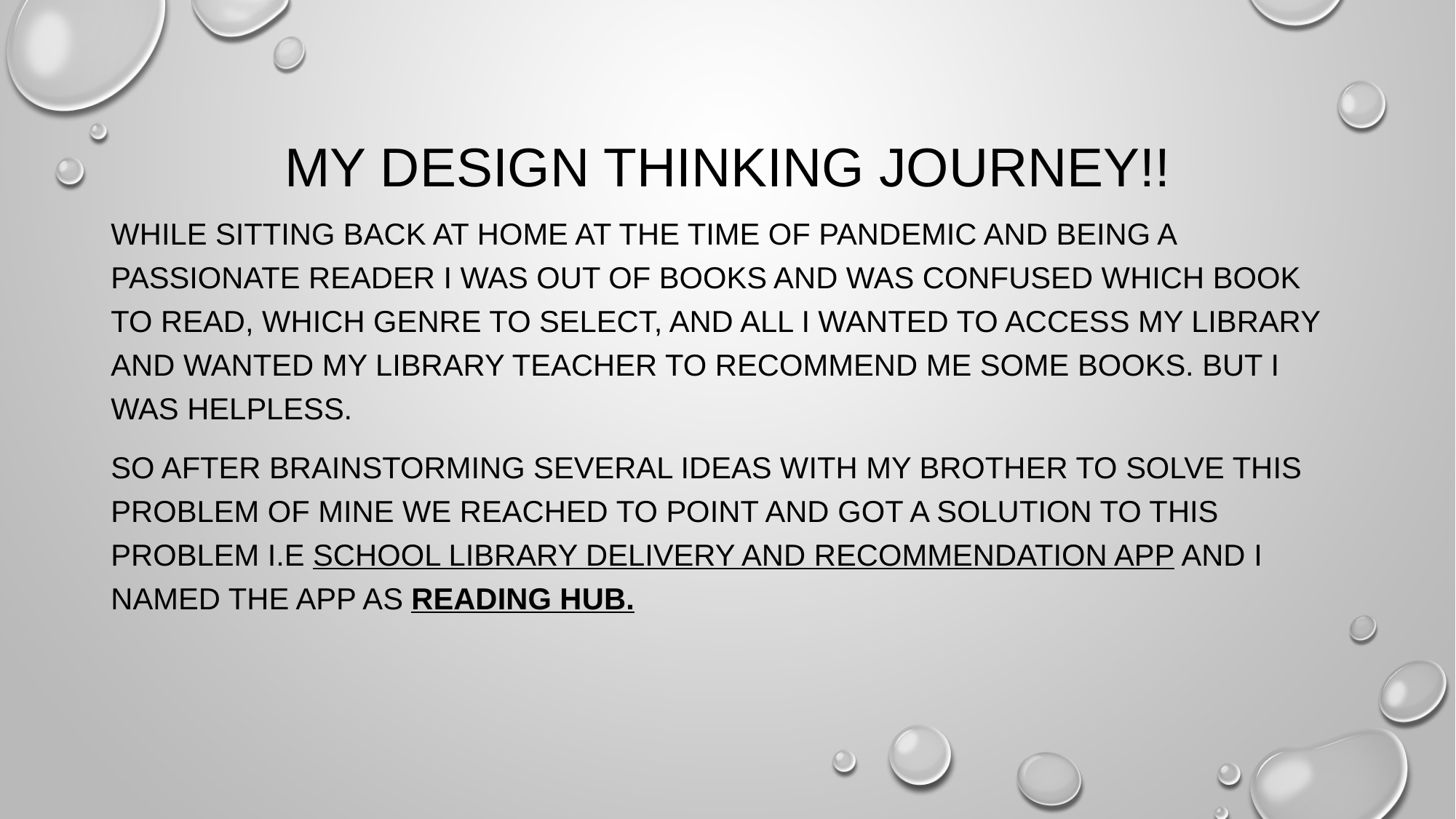

# My Design Thinking Journey!!
While sitting back at home at the time of pandemic and being a passionate reader I was out of books and was confused which book to read, which genre to select, and all I wanted to access my library and wanted my library teacher to recommend me some books. But I was helpless.
So after brainstorming several ideas with my brother to solve this problem of mine we reached to point and got a solution to this problem i.e School Library Delivery and Recommendation app and I named the app as Reading Hub.